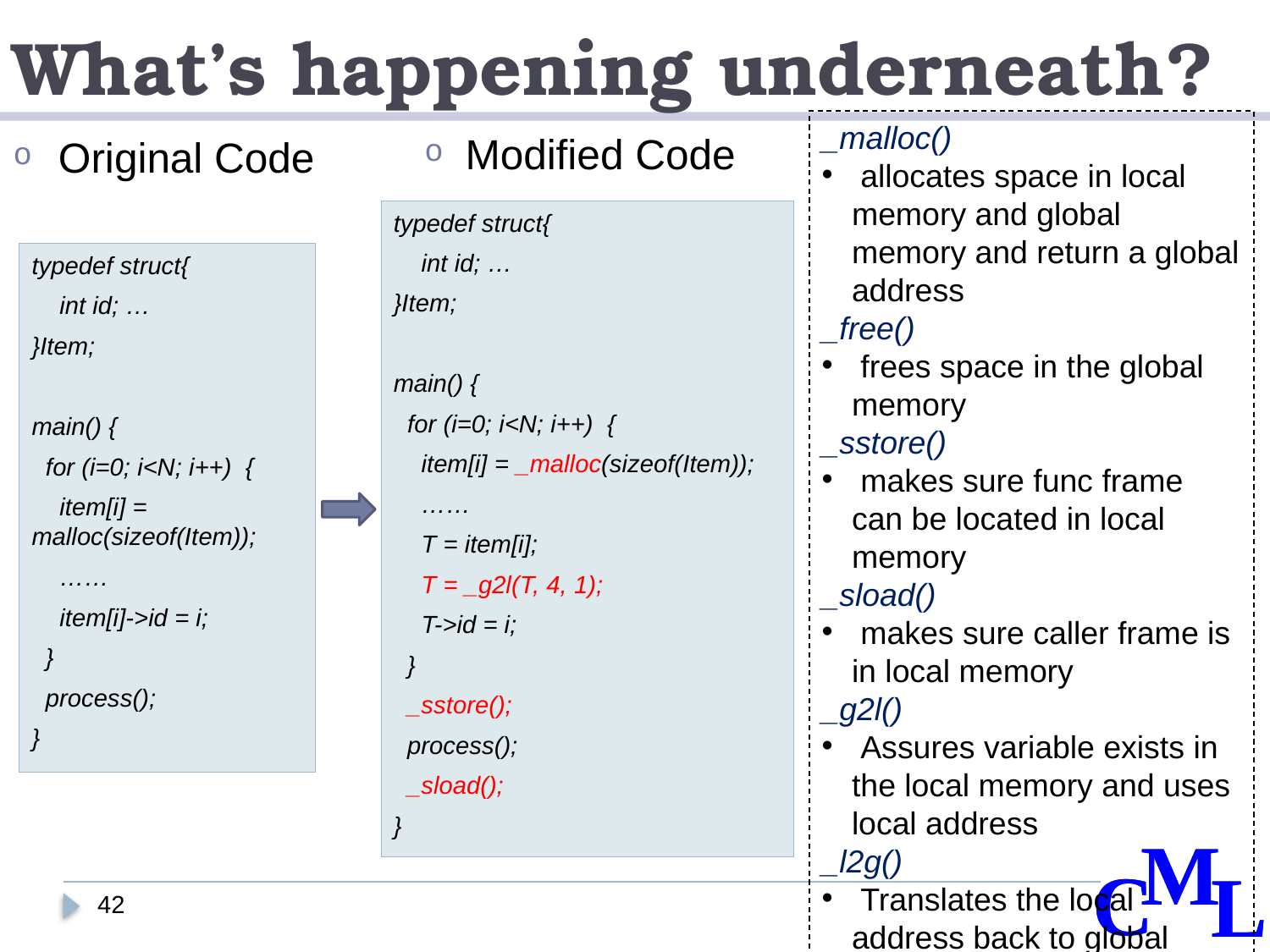

# What’s happening underneath?
_malloc()
 allocates space in local memory and global memory and return a global address
_free()
 frees space in the global memory
_sstore()
 makes sure func frame can be located in local memory
_sload()
 makes sure caller frame is in local memory
_g2l()
 Assures variable exists in the local memory and uses local address
_l2g()
 Translates the local address back to global address
Modified Code
Original Code
typedef struct{
    int id; …
}Item;

main() {
  for (i=0; i<N; i++)  {
    item[i] = _malloc(sizeof(Item));
    ……
    T = item[i];
    T = _g2l(T, 4, 1);
    T->id = i;
  }
  _sstore();
  process();
  _sload();
}
typedef struct{
    int id; …
}Item;

main() {
  for (i=0; i<N; i++)  {
    item[i] = malloc(sizeof(Item));
    ……
    item[i]->id = i;
  }
  process();
}

42